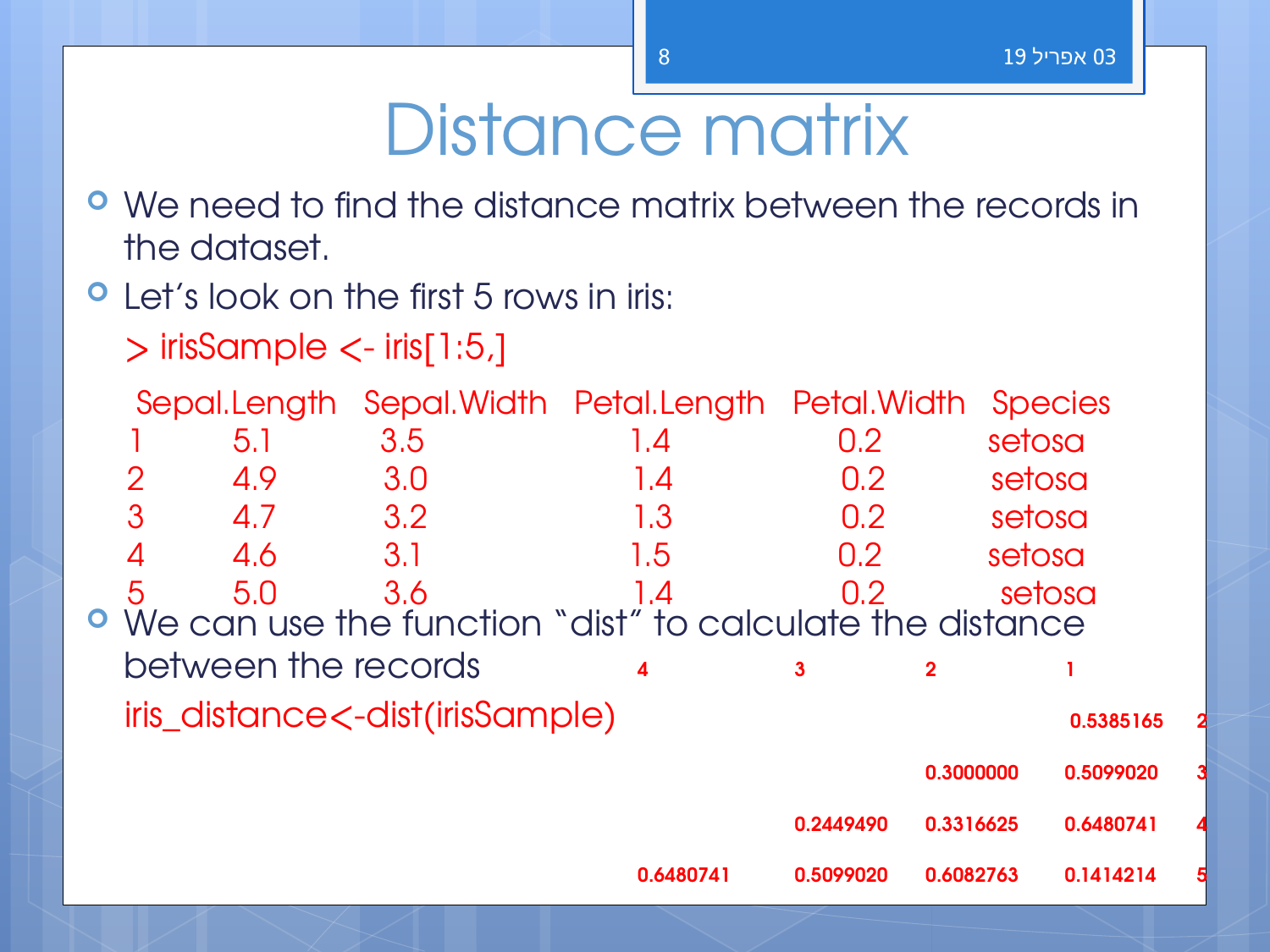

8
03 אפריל 19
# Distance matrix
We need to find the distance matrix between the records in the dataset.
Let’s look on the first 5 rows in iris:
     > irisSample <- iris[1:5,]

We can use the function “dist” to calculate the distance between the records
     iris_distance<-dist(irisSample)
 Sepal.Length   Sepal.Width   Petal.Length   Petal.Width   Species
1          5.1            3.5                       1.4                   0.2            setosa
2          4.9            3.0                       1.4                   0.2            setosa
3          4.7            3.2                       1.3                   0.2            setosa
4          4.6            3.1                       1.5                   0.2            setosa
5          5.0            3.6                       1.4                   0.2             setosa
| 4 | 3 | 2 | 1 |  |
| --- | --- | --- | --- | --- |
|  |  |  | 0.5385165 | 2 |
|  |  | 0.3000000 | 0.5099020 | 3 |
|  | 0.2449490 | 0.3316625 | 0.6480741 | 4 |
| 0.6480741 | 0.5099020 | 0.6082763 | 0.1414214 | 5 |